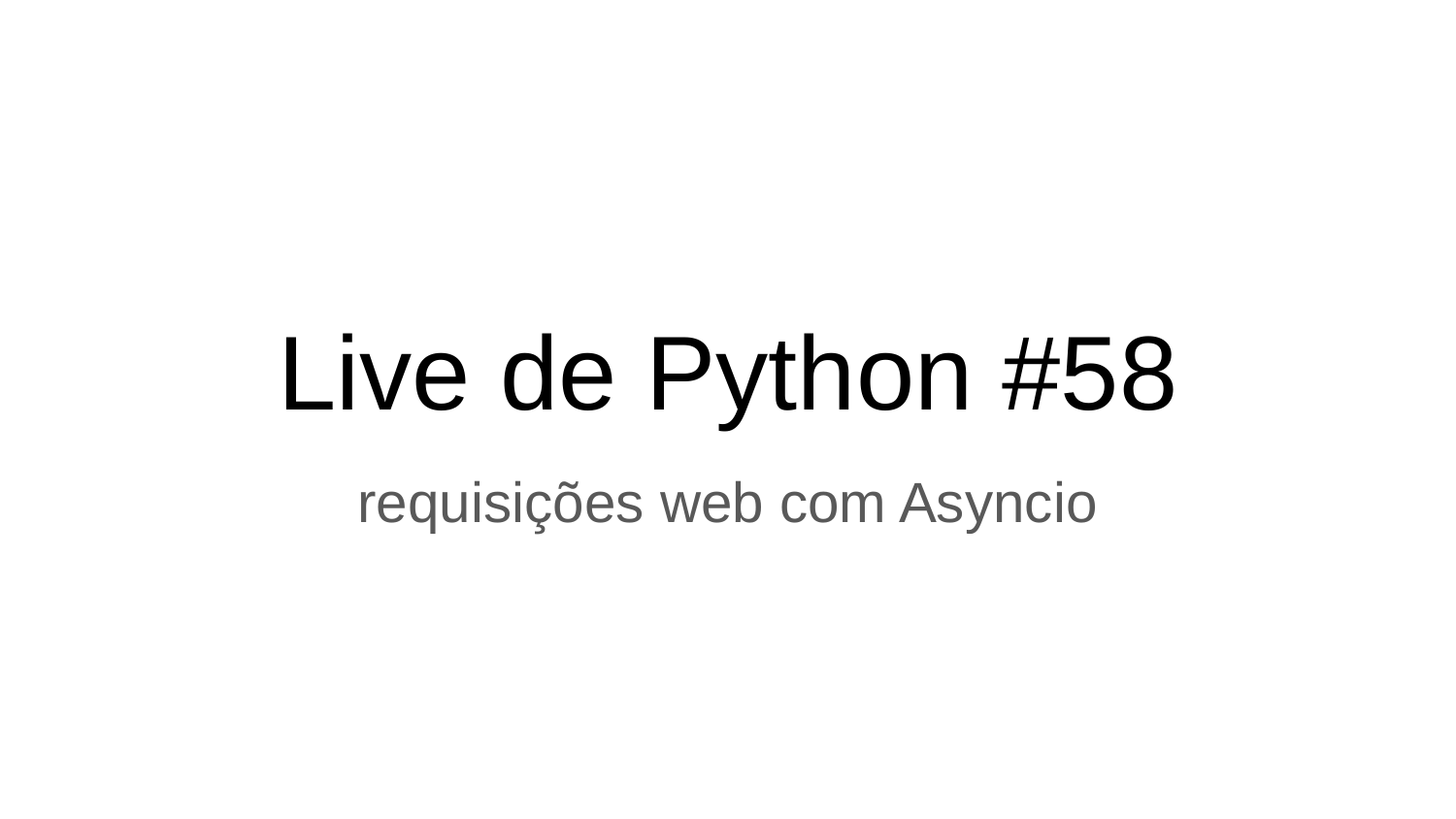

# Live de Python #58
requisições web com Asyncio